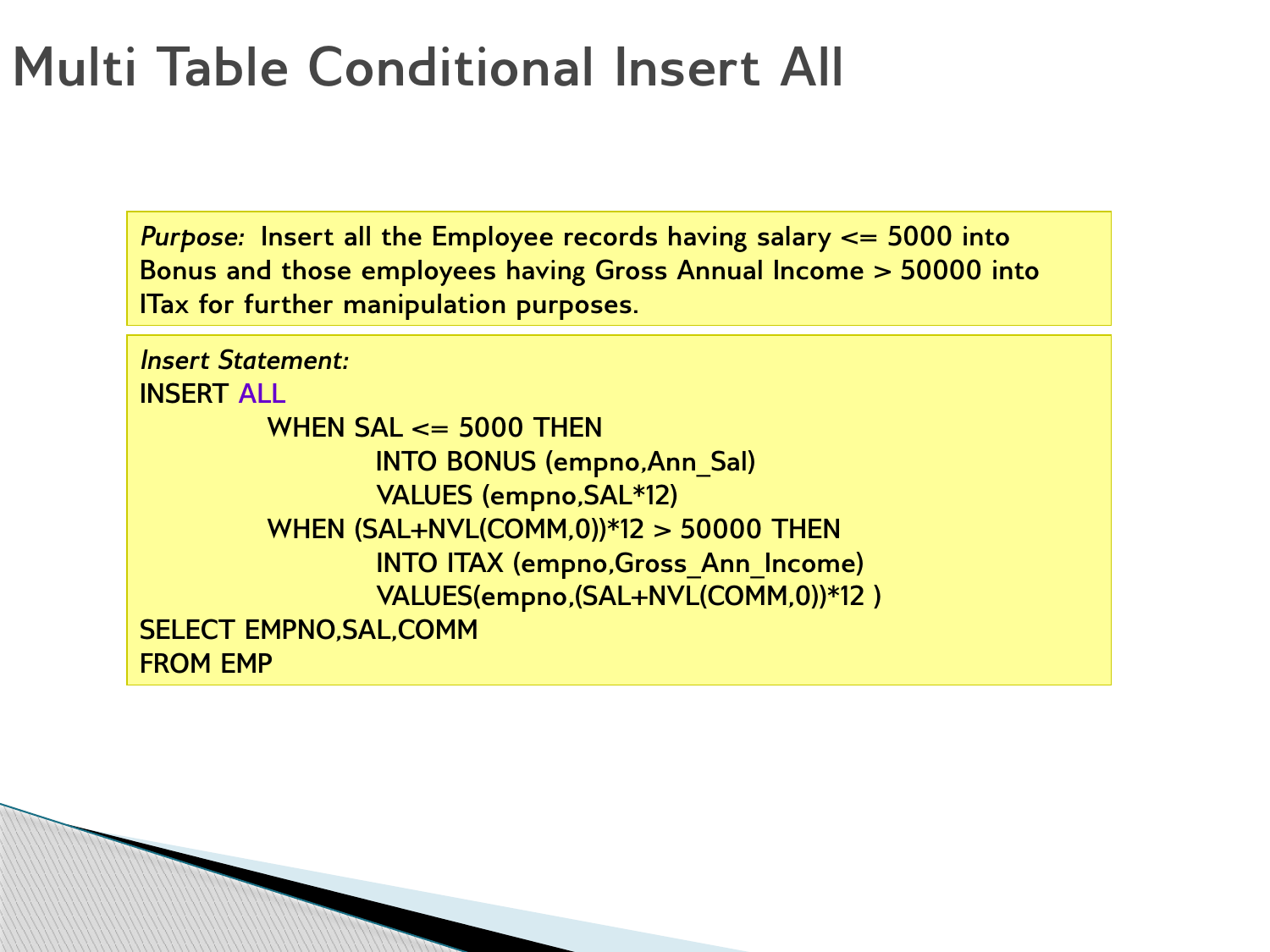

# Multi Table Conditional Insert All
Purpose:  Insert all the Employee records having salary <= 5000 into  Bonus and those employees having Gross Annual Income > 50000 into ITax for further manipulation purposes.
Insert Statement:
INSERT ALL
              WHEN SAL <= 5000 THEN
	            INTO BONUS (empno,Ann_Sal)
                          VALUES (empno,SAL*12)
              WHEN (SAL+NVL(COMM,0))*12 > 50000 THEN
                          INTO ITAX (empno,Gross_Ann_Income)
                          VALUES(empno,(SAL+NVL(COMM,0))*12 )
SELECT EMPNO,SAL,COMM
FROM EMP